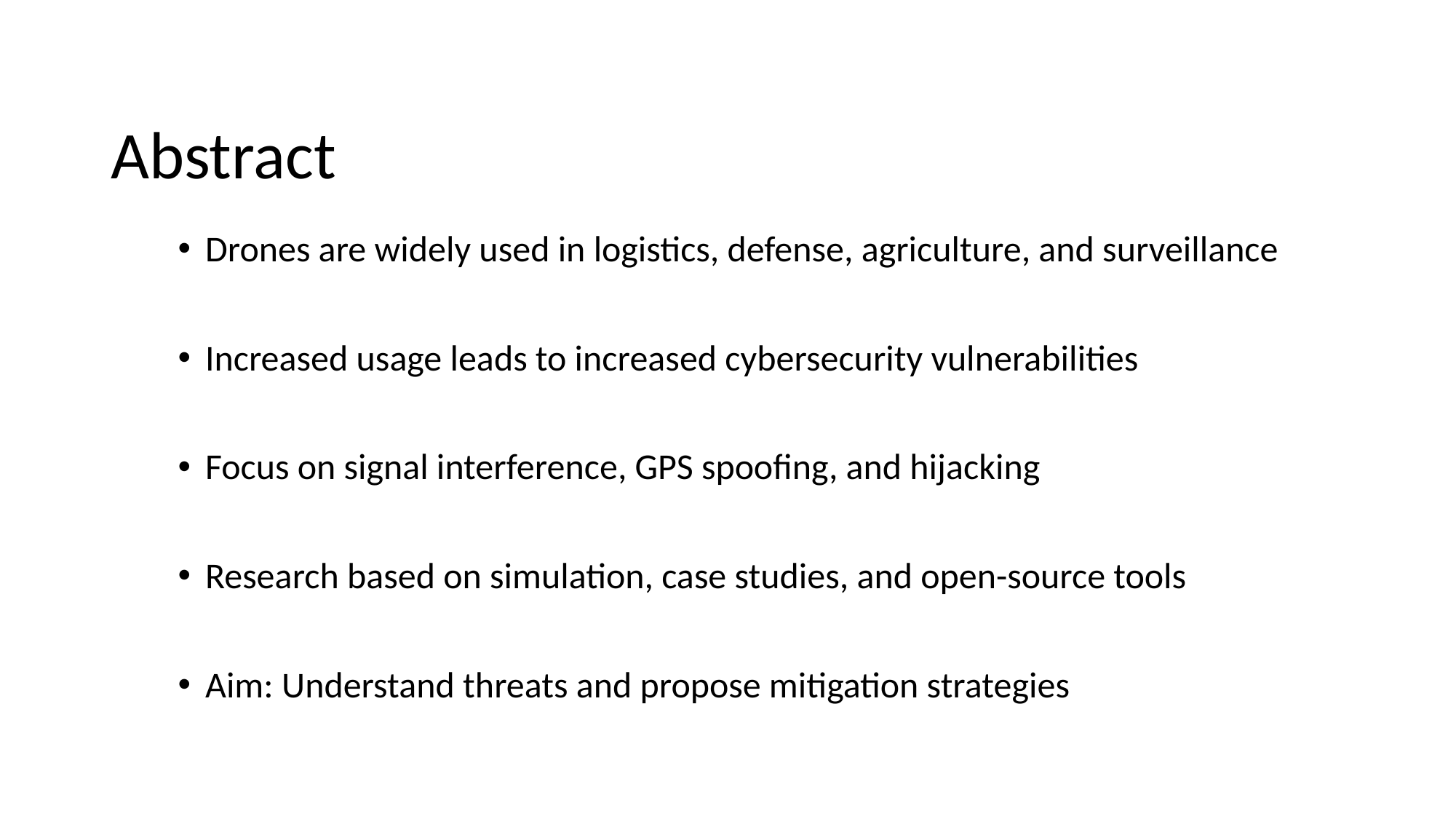

# Abstract
Drones are widely used in logistics, defense, agriculture, and surveillance

Increased usage leads to increased cybersecurity vulnerabilities

Focus on signal interference, GPS spoofing, and hijacking

Research based on simulation, case studies, and open-source tools

Aim: Understand threats and propose mitigation strategies